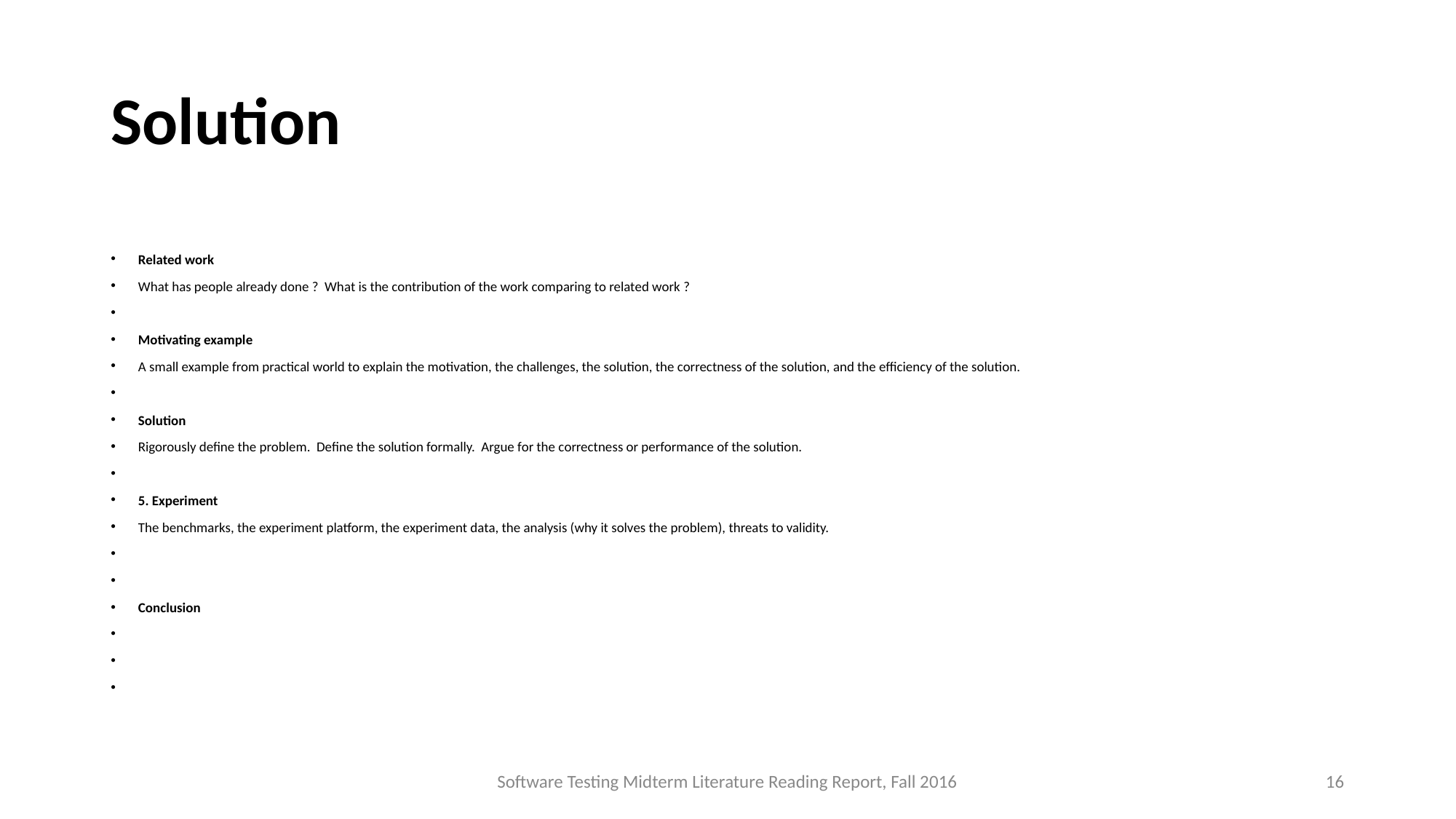

# Solution

Related work
What has people already done ?  What is the contribution of the work comparing to related work ?

Motivating example
A small example from practical world to explain the motivation, the challenges, the solution, the correctness of the solution, and the efficiency of the solution.

Solution
Rigorously define the problem.  Define the solution formally.  Argue for the correctness or performance of the solution.

5. Experiment
The benchmarks, the experiment platform, the experiment data, the analysis (why it solves the problem), threats to validity.

Conclusion

Software Testing Midterm Literature Reading Report, Fall 2016
16